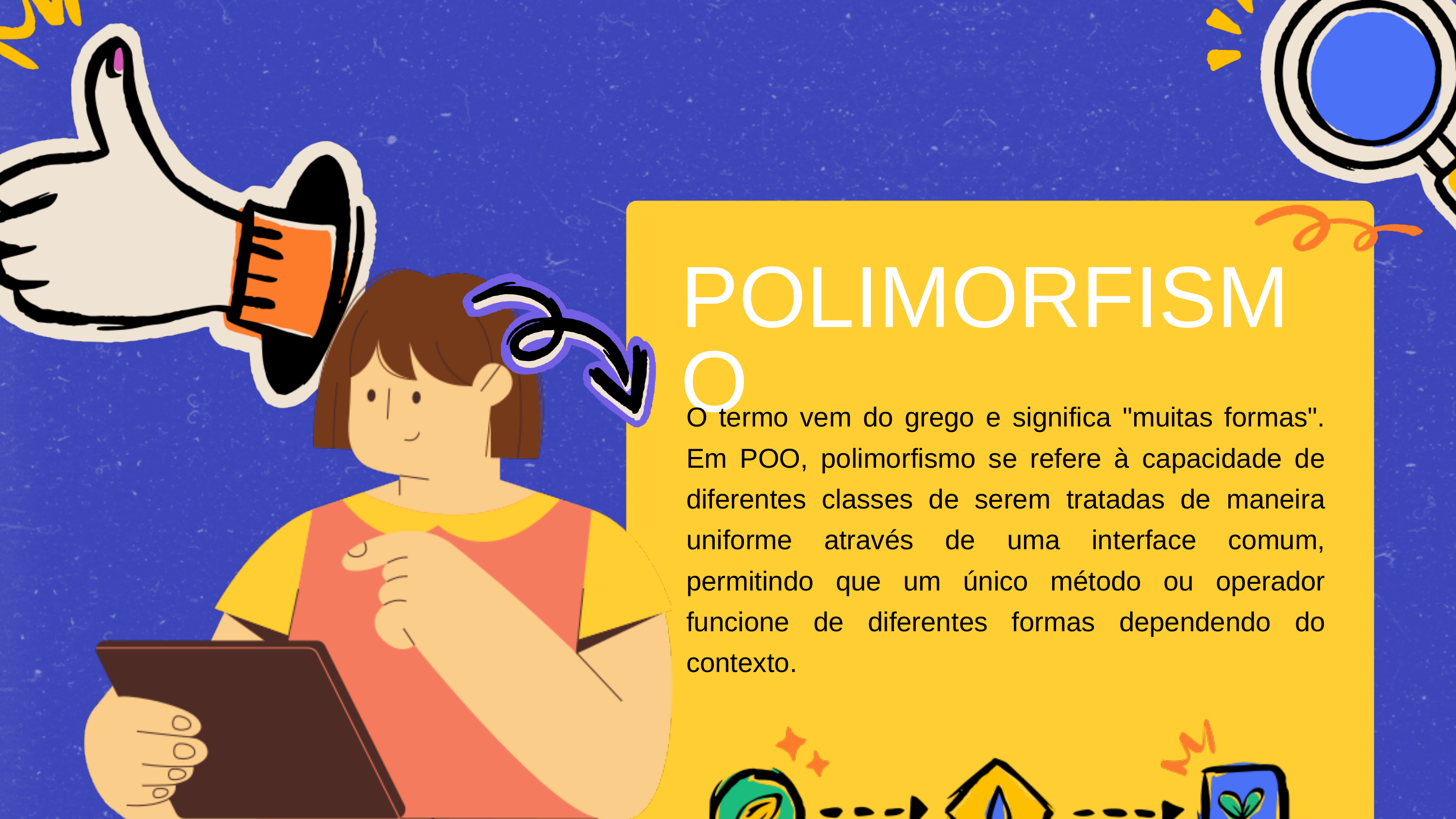

POLIMORFISMO

O termo vem do grego e significa "muitas formas". Em POO, polimorfismo se refere à capacidade de diferentes classes de serem tratadas de maneira uniforme através de uma interface comum, permitindo que um único método ou operador funcione de diferentes formas dependendo do contexto.